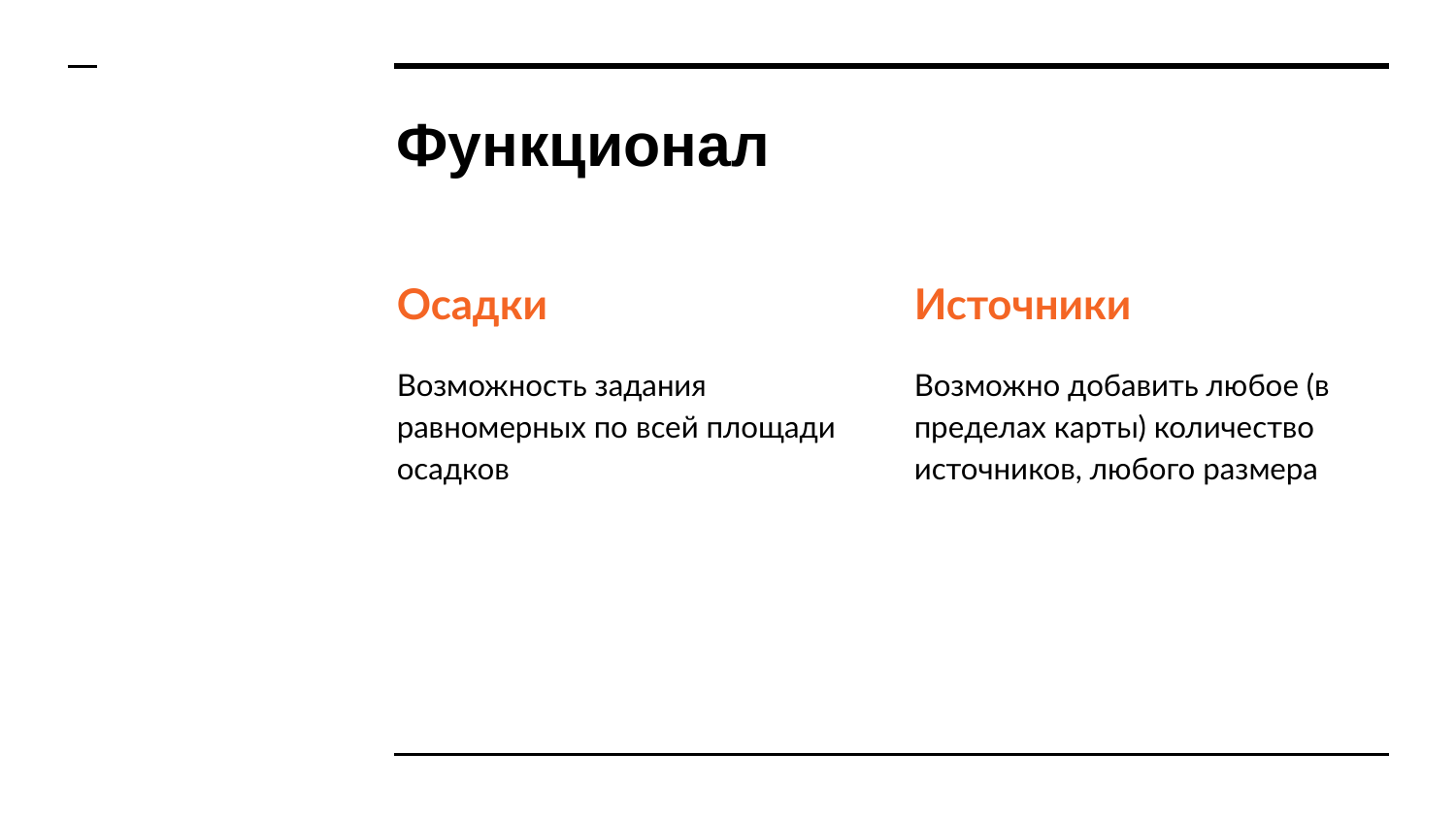

# Функционал
Осадки
Возможность задания равномерных по всей площади осадков
Источники
Возможно добавить любое (в пределах карты) количество источников, любого размера